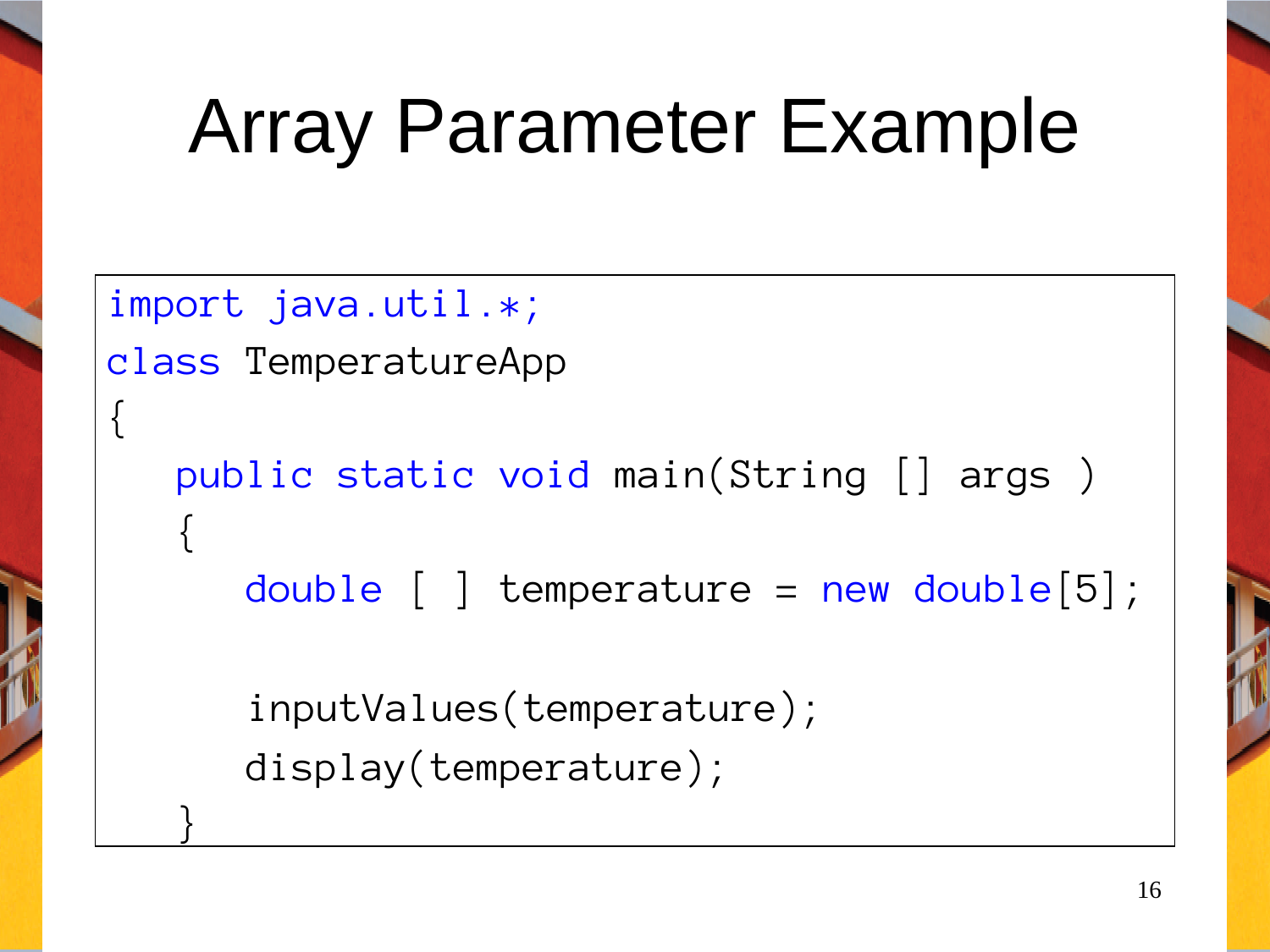

# Array Parameter Example
import java.util.*;
class TemperatureApp
{
   public static void main(String [] args )
   {
      double [ ] temperature = new double[5];

	    inputValues(temperature);
      display(temperature);
   }

16